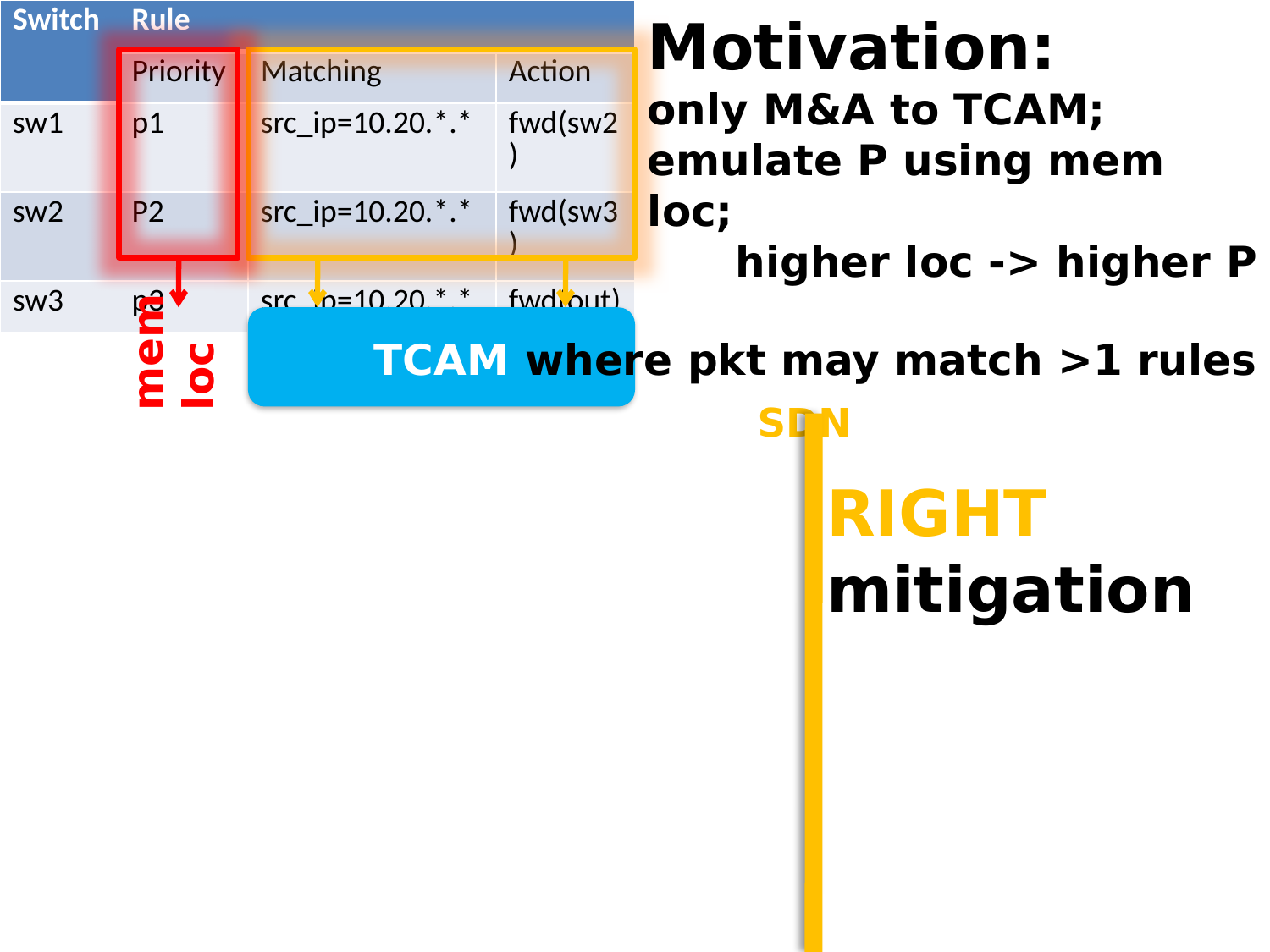

| Switch | Rule |  |  |
| --- | --- | --- | --- |
|  | Priority | Matching | Action |
| sw1 | p1 | src\_ip=10.20.\*.\* | fwd(sw2) |
| sw2 | P2 | src\_ip=10.20.\*.\* | fwd(sw3) |
| sw3 | p3 | src\_ip=10.20.\*.\* | fwd(out) |
Motivation:
only M&A to TCAM;
emulate P using mem loc;
     higher loc -> higher P

Controller
mem
loc
# Gotta Tell You Switches Only Once Toward Bandwidth-Efficient Flow Setup for SDN

TCAM
where pkt may match >1 rules
RIGHT
mitigation